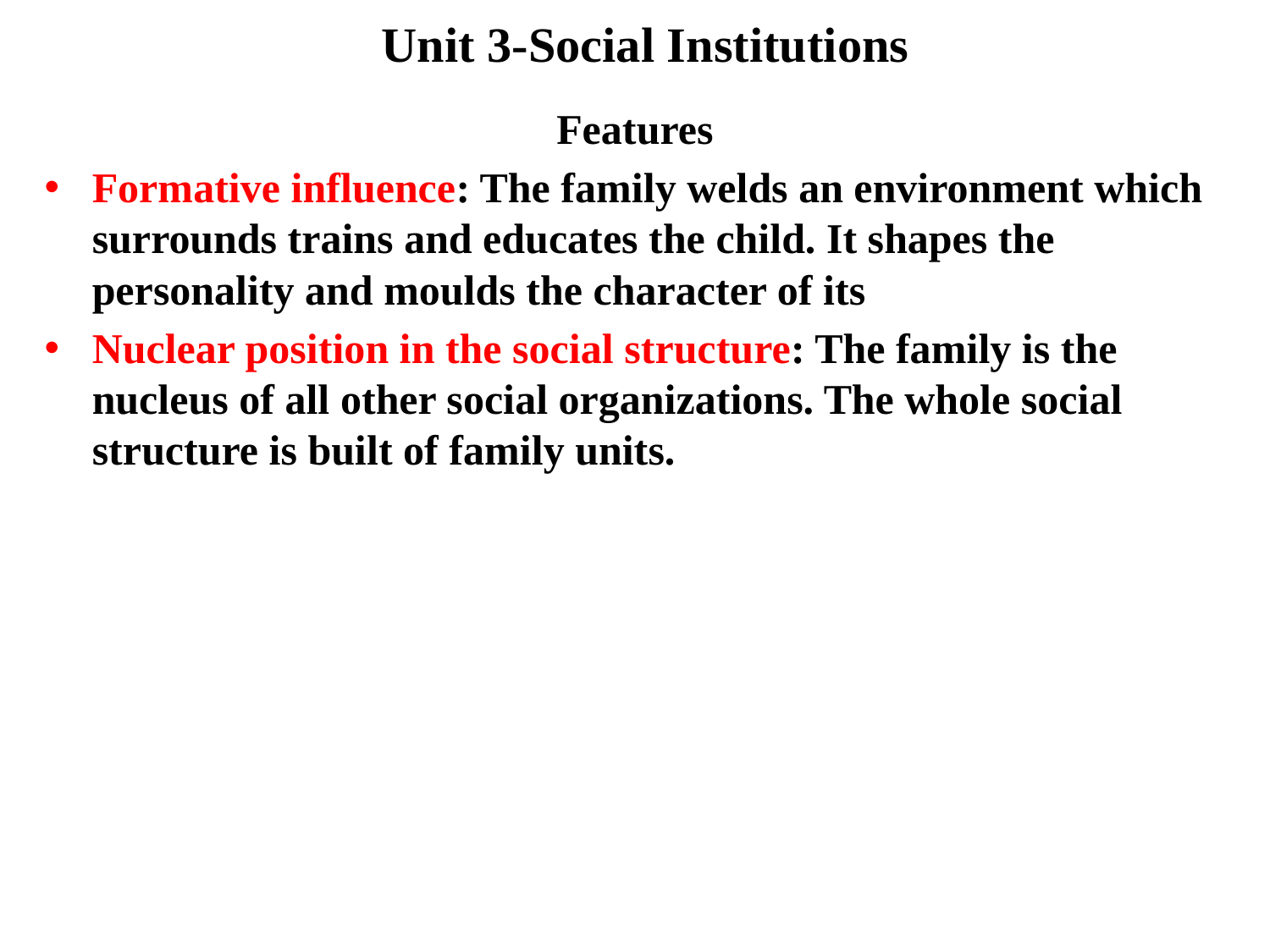

# Unit 3-Social Institutions
Features
Formative influence: The family welds an environment which surrounds trains and educates the child. It shapes the personality and moulds the character of its
Nuclear position in the social structure: The family is the nucleus of all other social organizations. The whole social structure is built of family units.